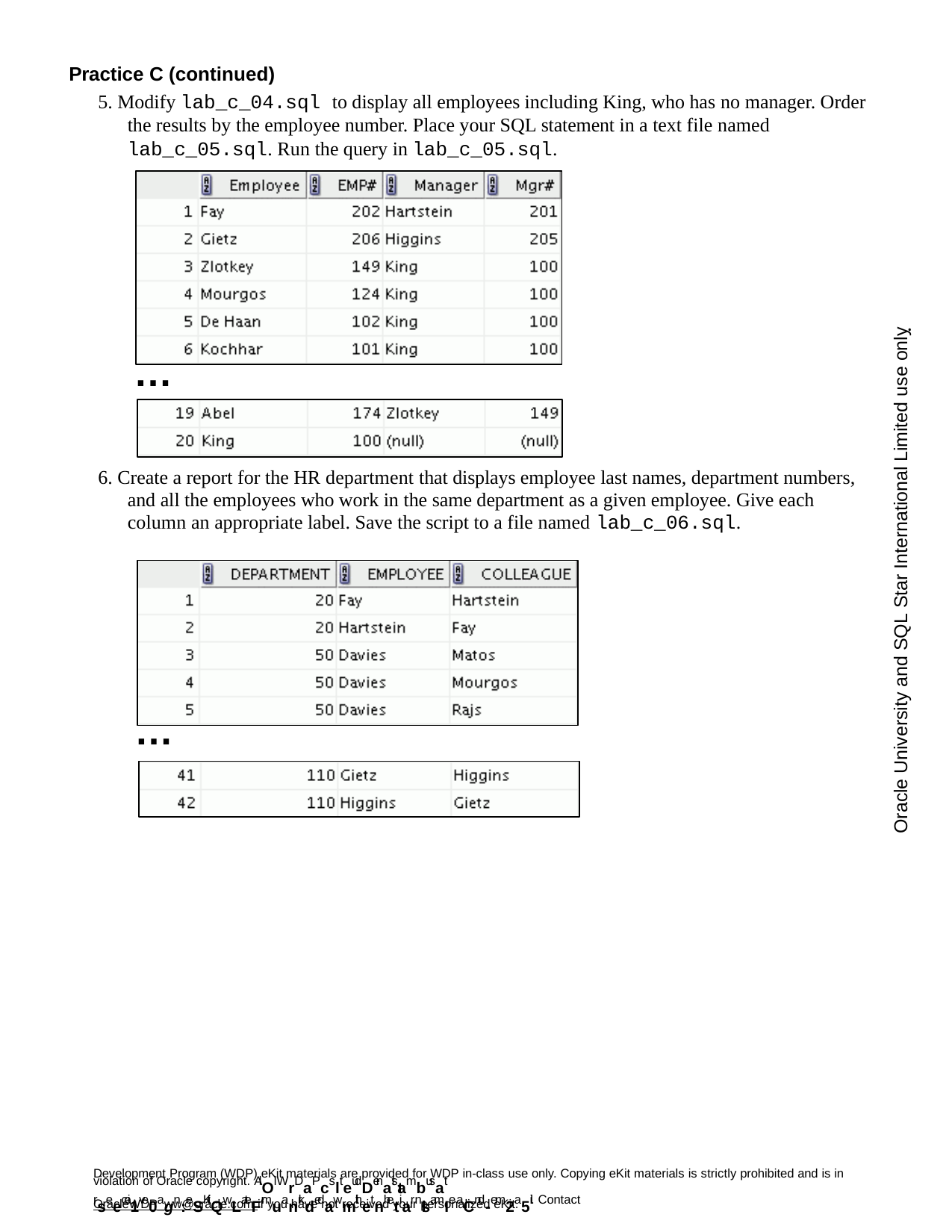

Practice C (continued)
5. Modify lab_c_04.sql to display all employees including King, who has no manager. Order  the results by the employee number. Place your SQL statement in a text file named  lab_c_05.sql. Run the query in lab_c_05.sql.

Oracle University and SQL Star International Limited use onlyฺ
…

6. Create a report for the HR department that displays employee last names, department numbers,  and all the employees who work in the same department as a given employee. Give each  column an appropriate label. Save the script to a file named lab_c_06.sql.

…

Development Program (WDP) eKit materials are provided for WDP in-class use only. Copying eKit materials is strictly prohibited and is in
violation of Oracle copyright. AlOl WrDaPcslteudDenatstambusat rseecei1ve0agn:eSKitQwLateFrmuanrkdedawmithetnhetiar nlsamIe aCnd -em2a5il. Contact
OracleWDP_ww@oracle.com if you have not received your personalized eKit.